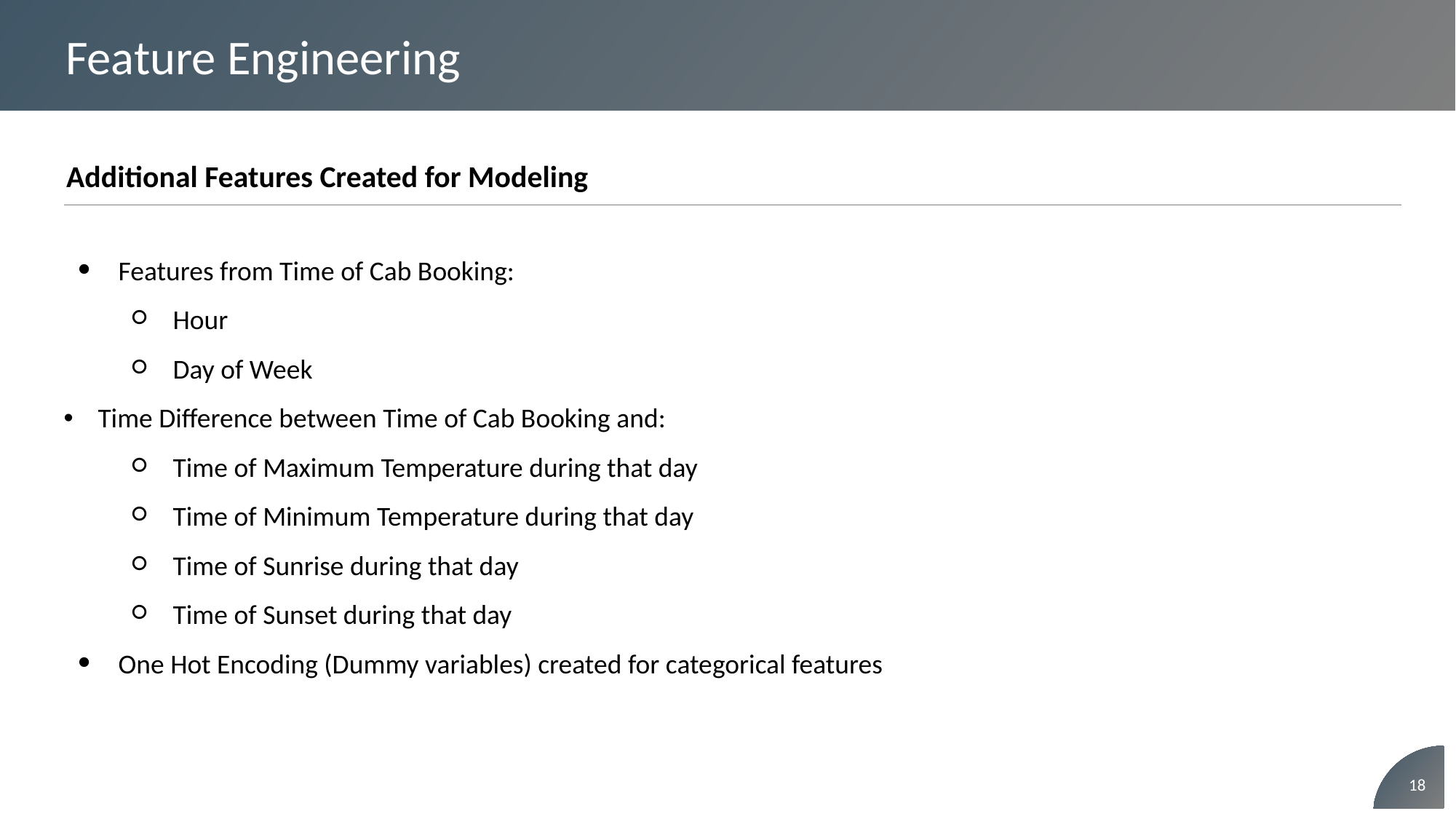

Feature Engineering
Additional Features Created for Modeling
Features from Time of Cab Booking:
Hour
Day of Week
Time Difference between Time of Cab Booking and:
Time of Maximum Temperature during that day
Time of Minimum Temperature during that day
Time of Sunrise during that day
Time of Sunset during that day
One Hot Encoding (Dummy variables) created for categorical features

18
18